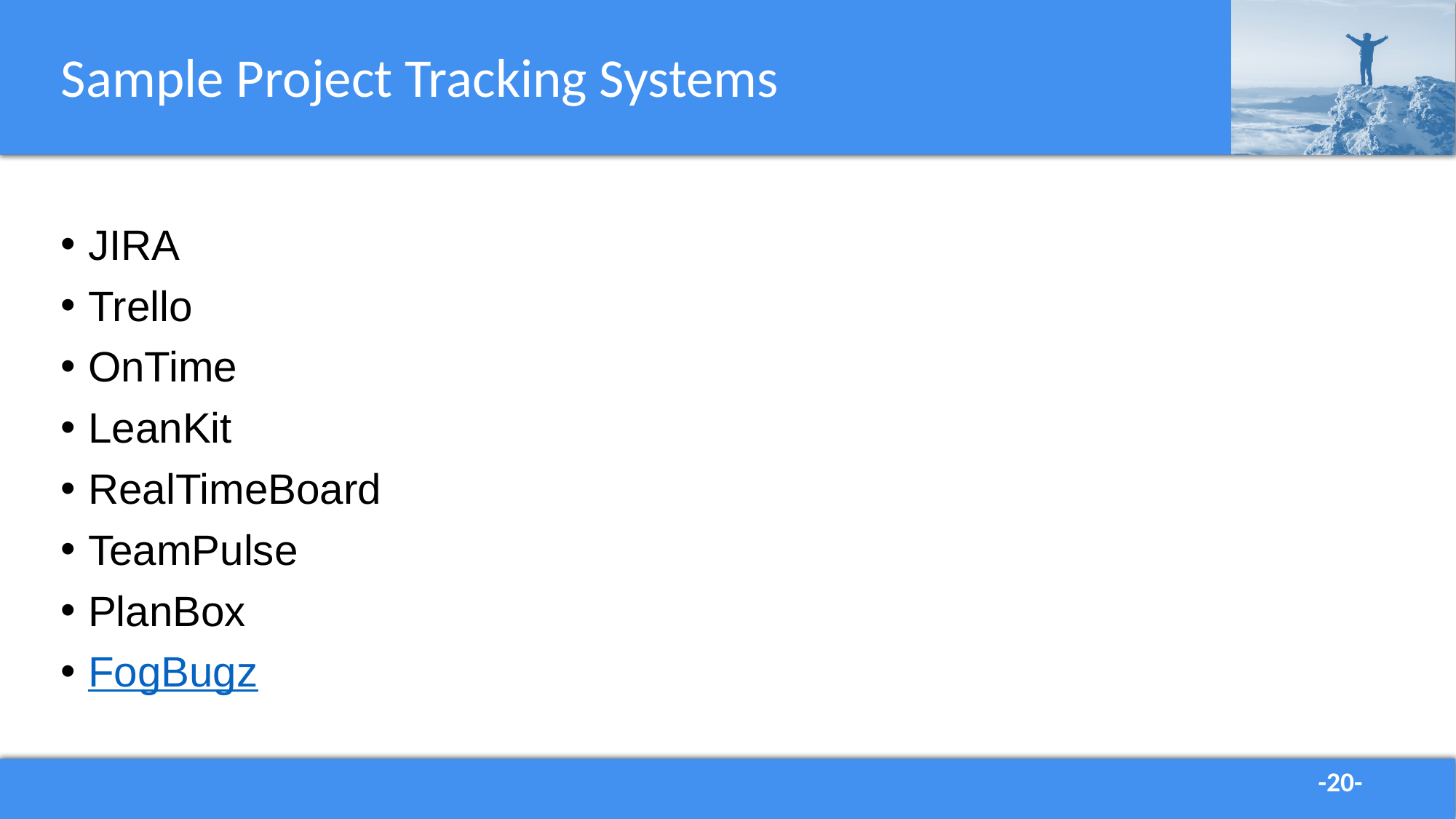

# Sample Project Tracking Systems
JIRA
Trello
OnTime
LeanKit
RealTimeBoard
TeamPulse
PlanBox
FogBugz